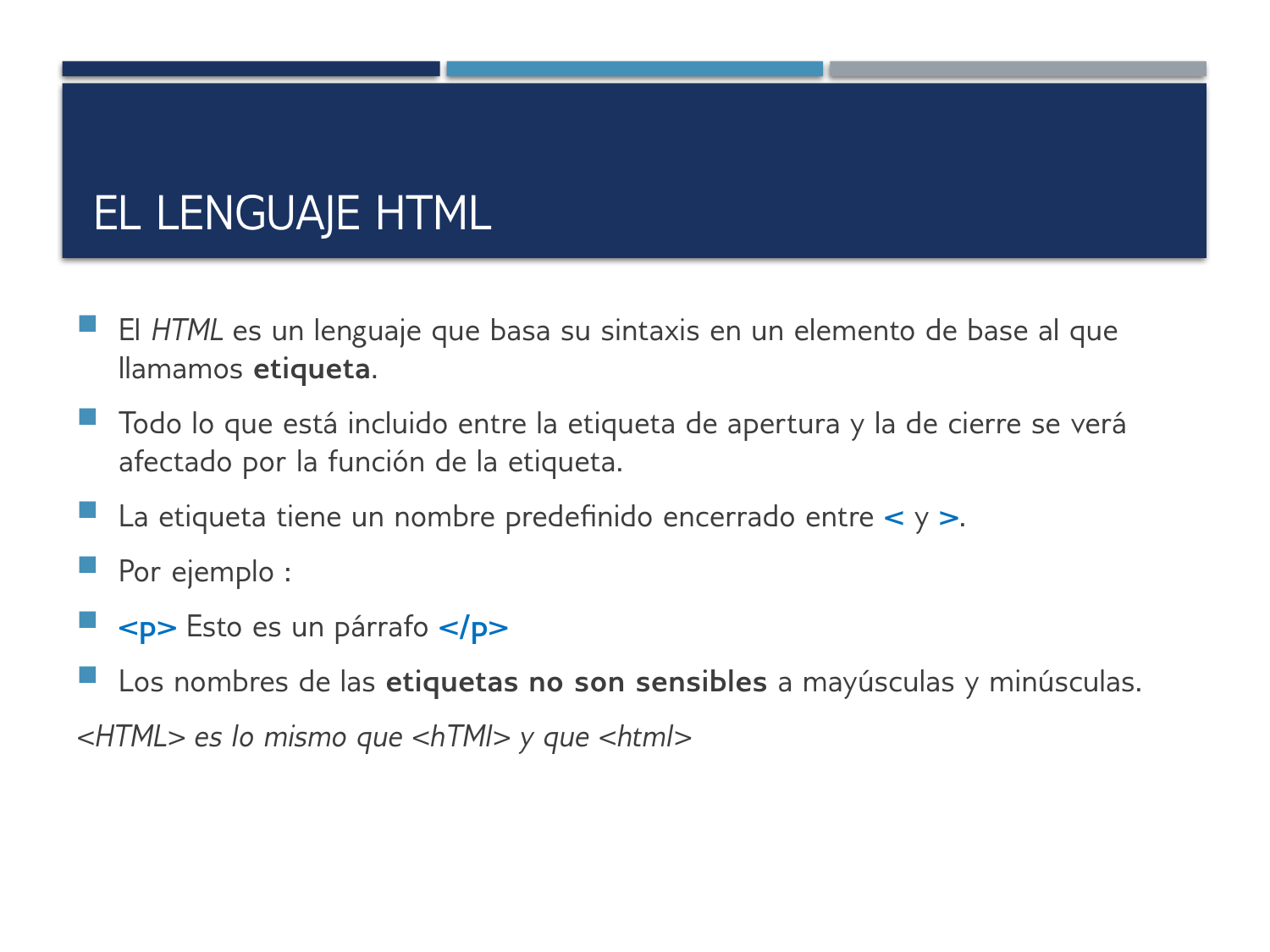

# El lenguaje HTML
El HTML es un lenguaje que basa su sintaxis en un elemento de base al que llamamos etiqueta.
Todo lo que está incluido entre la etiqueta de apertura y la de cierre se verá afectado por la función de la etiqueta.
La etiqueta tiene un nombre predefinido encerrado entre < y >.
Por ejemplo :
<p> Esto es un párrafo </p>
Los nombres de las etiquetas no son sensibles a mayúsculas y minúsculas.
<HTML> es lo mismo que <hTMl> y que <html>